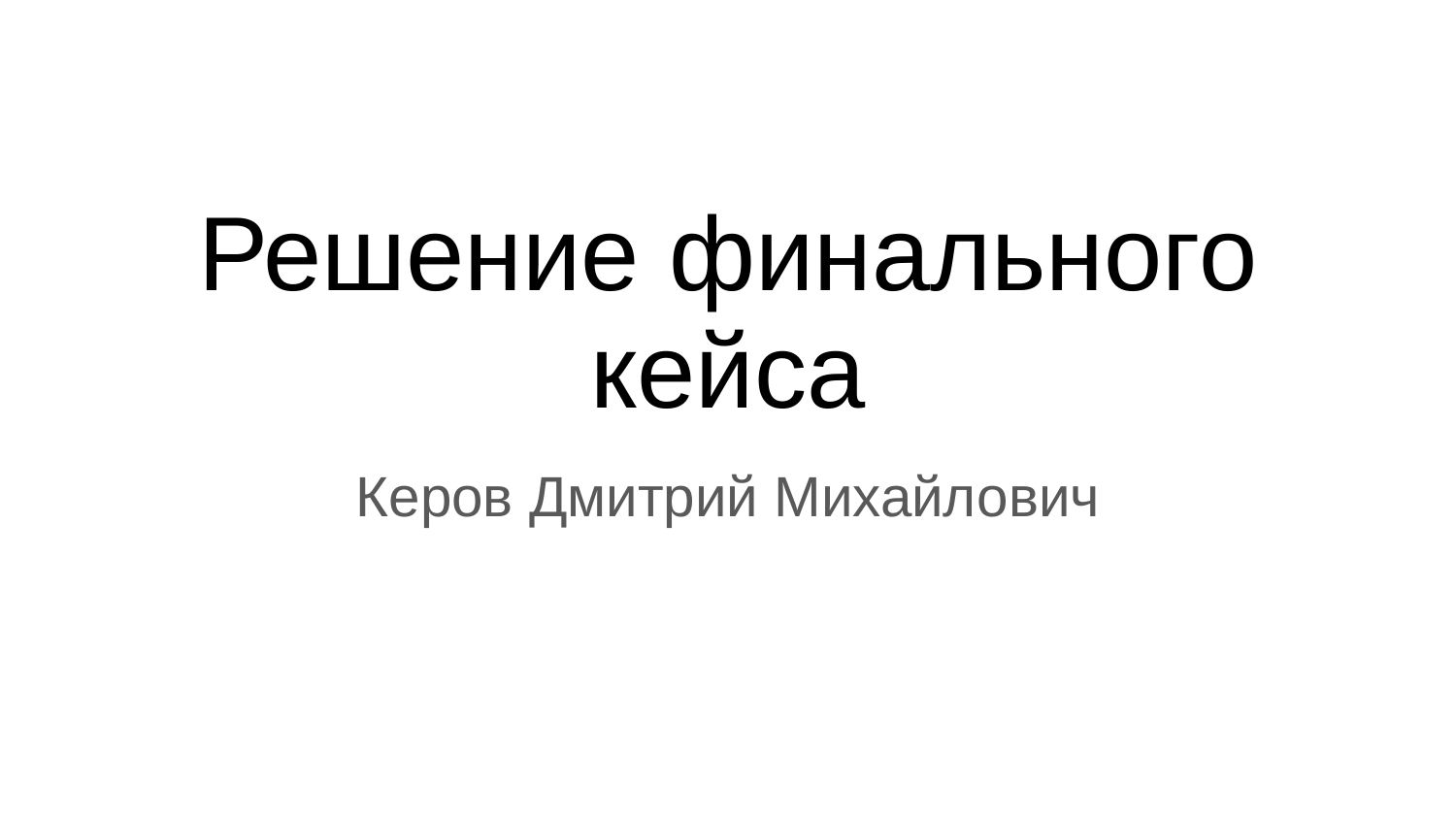

# Решение финального кейса
Керов Дмитрий Михайлович